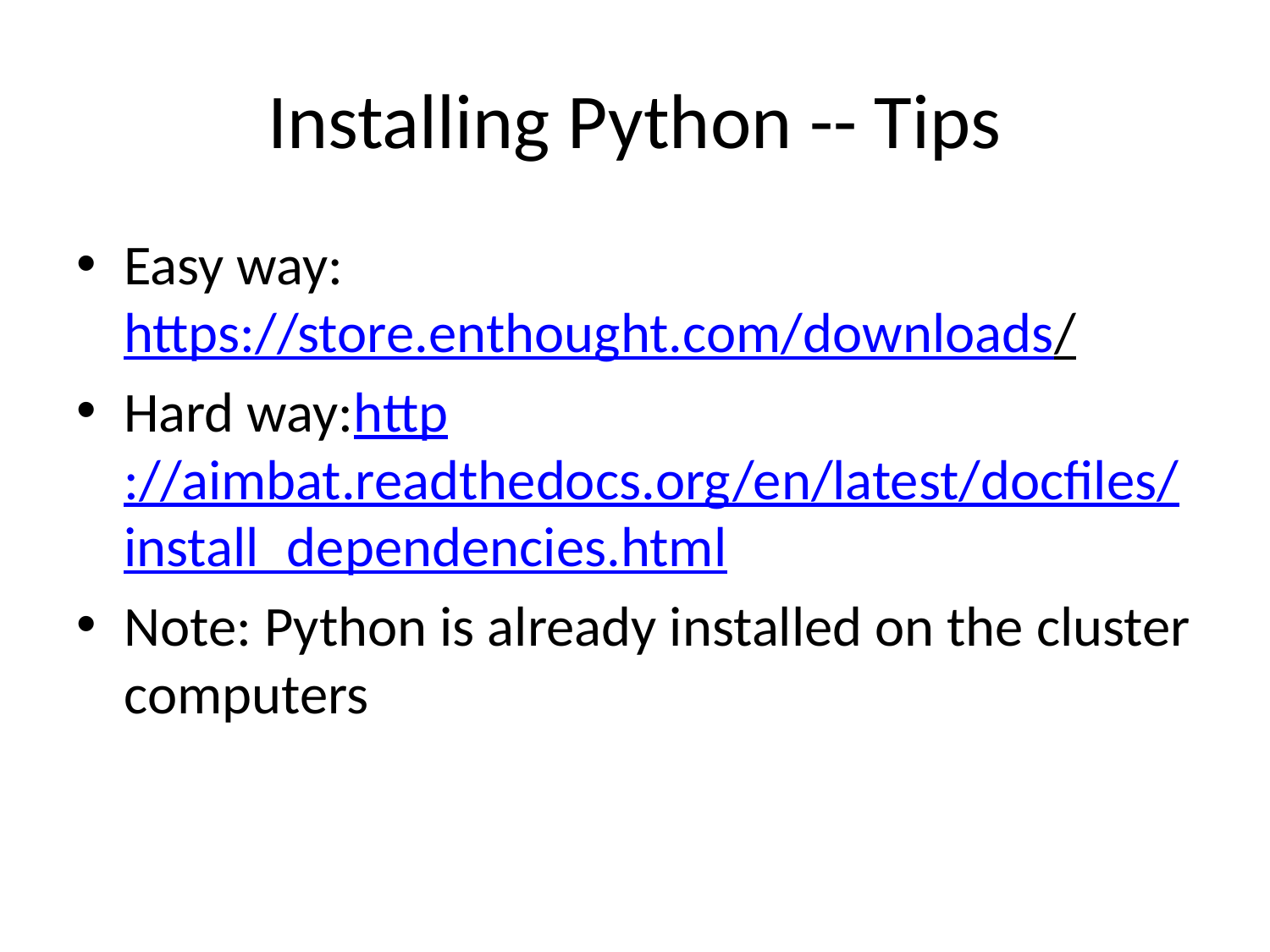

# Installing Python -- Tips
Easy way: https://store.enthought.com/downloads/
Hard way:http://aimbat.readthedocs.org/en/latest/docfiles/install_dependencies.html
Note: Python is already installed on the cluster computers